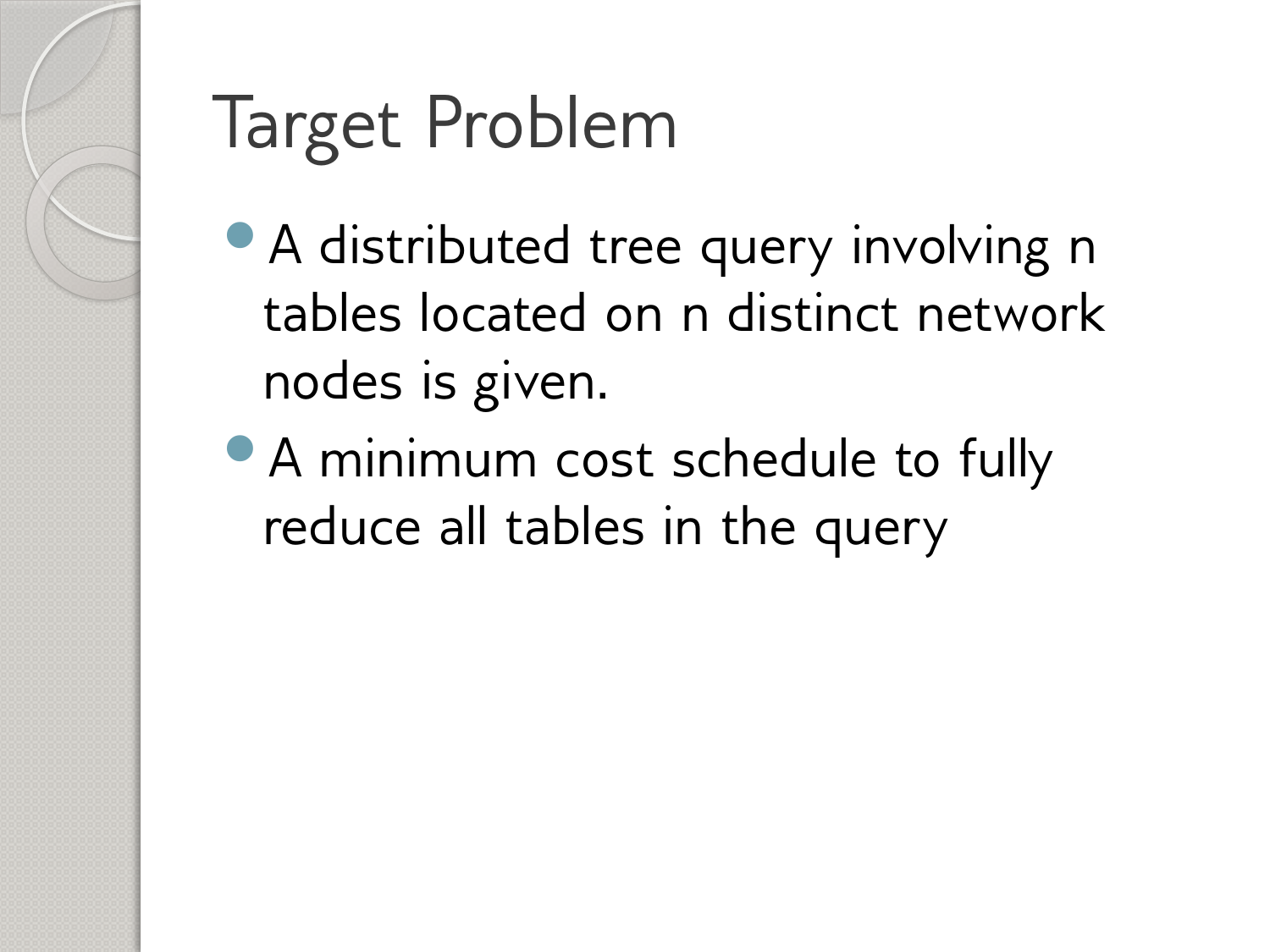

# Target Problem
A distributed tree query involving n tables located on n distinct network nodes is given.
A minimum cost schedule to fully reduce all tables in the query